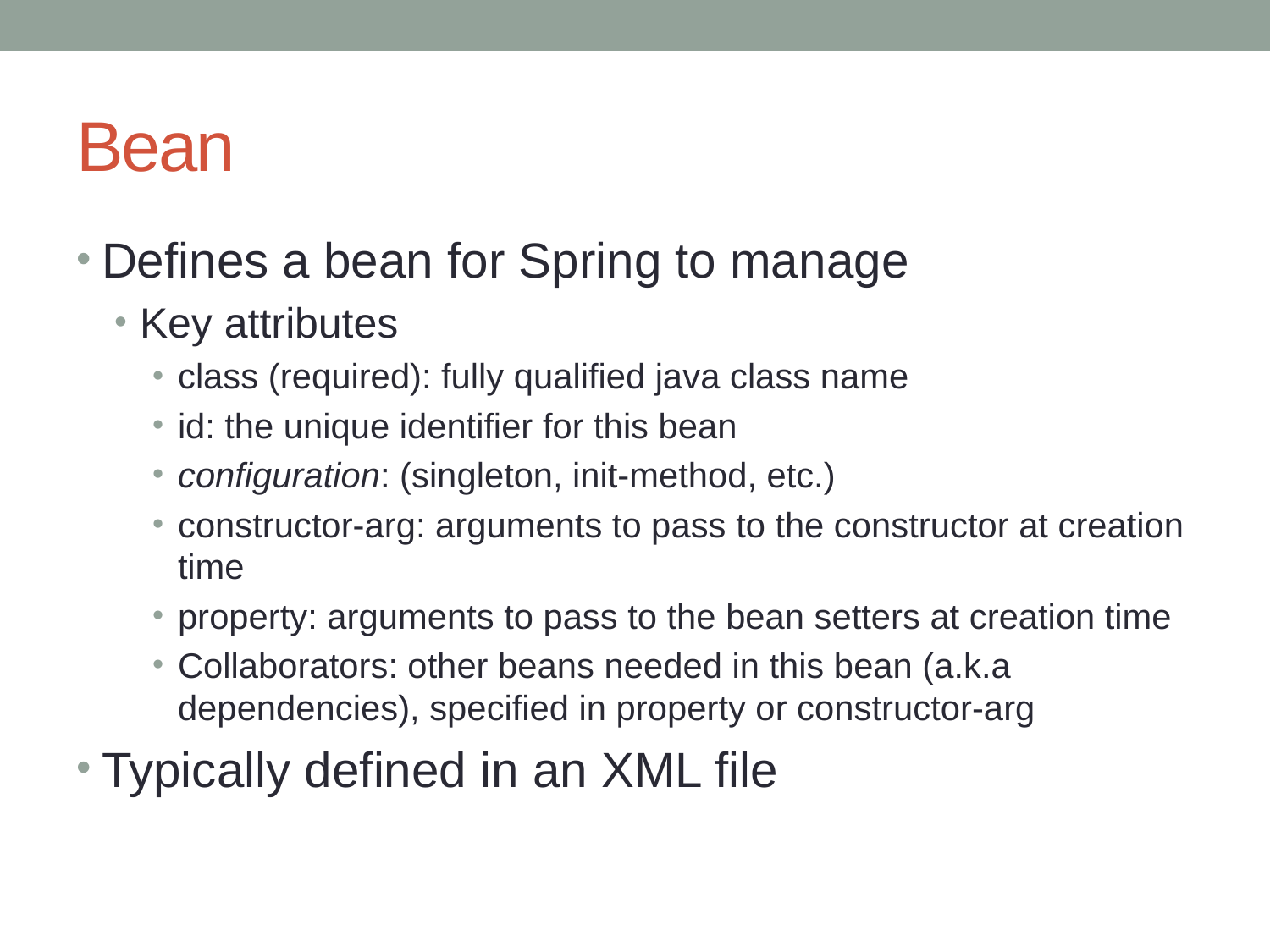

# Bean
Defines a bean for Spring to manage
Key attributes
class (required): fully qualified java class name
id: the unique identifier for this bean
configuration: (singleton, init-method, etc.)
constructor-arg: arguments to pass to the constructor at creation time
property: arguments to pass to the bean setters at creation time
Collaborators: other beans needed in this bean (a.k.a dependencies), specified in property or constructor-arg
Typically defined in an XML file